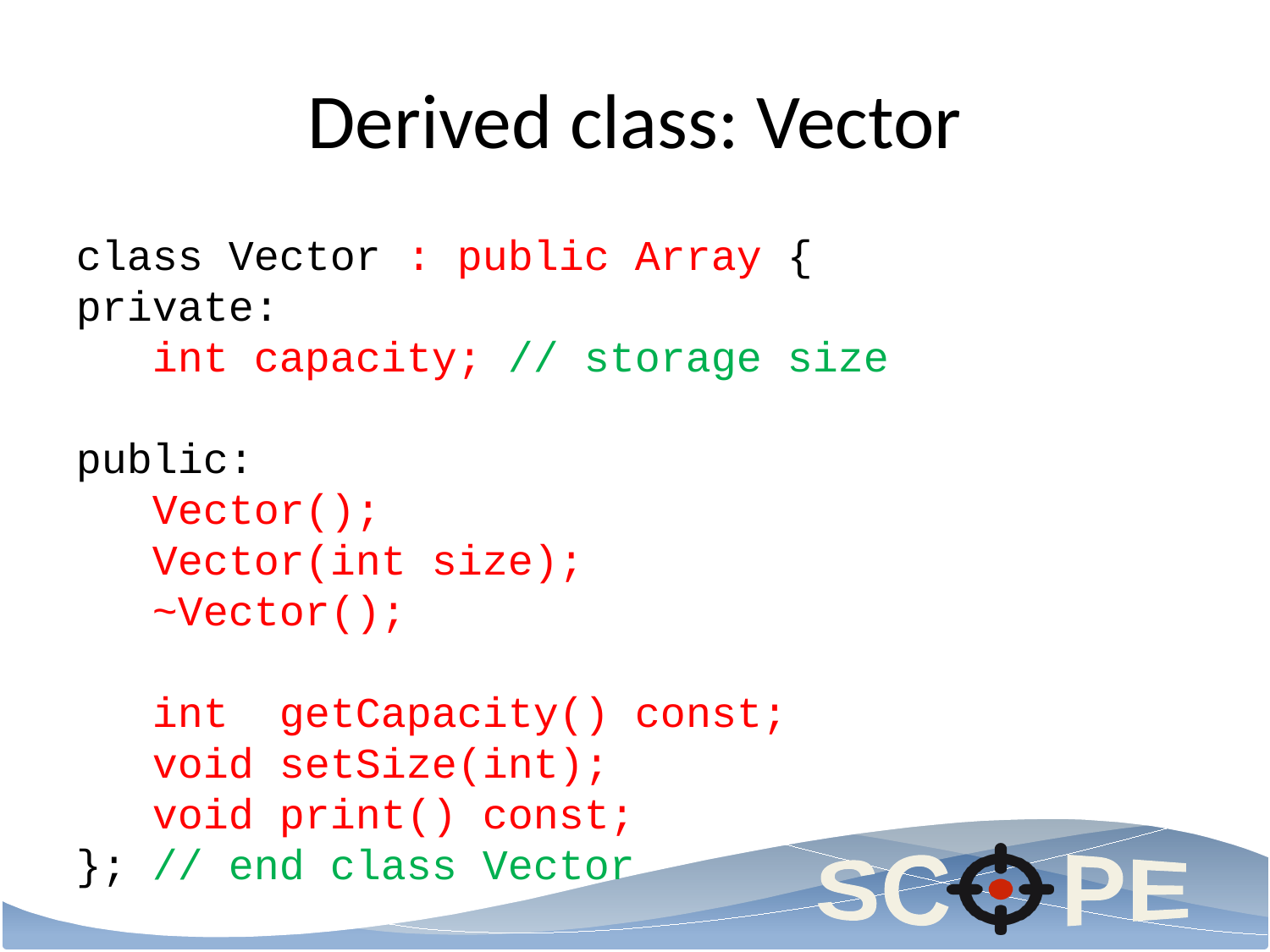

# Derived class: Vector
class Vector : public Array {
private:
   int capacity; // storage size

public:
   Vector();
   Vector(int size);
   ~Vector();

   int  getCapacity() const;
   void setSize(int);
   void print() const;
}; // end class Vector